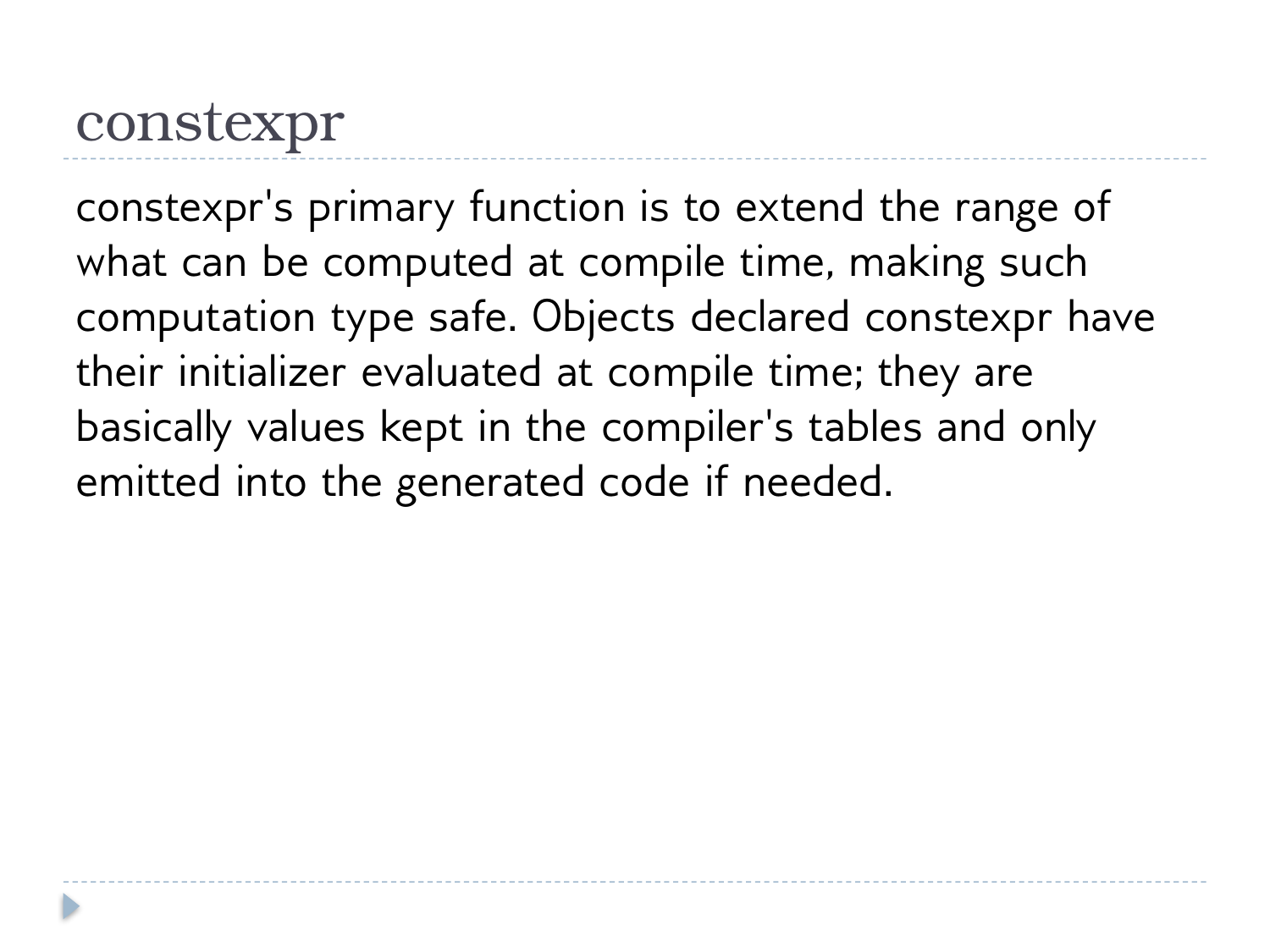

# constexpr
constexpr's primary function is to extend the range of what can be computed at compile time, making such computation type safe. Objects declared constexpr have their initializer evaluated at compile time; they are basically values kept in the compiler's tables and only emitted into the generated code if needed.